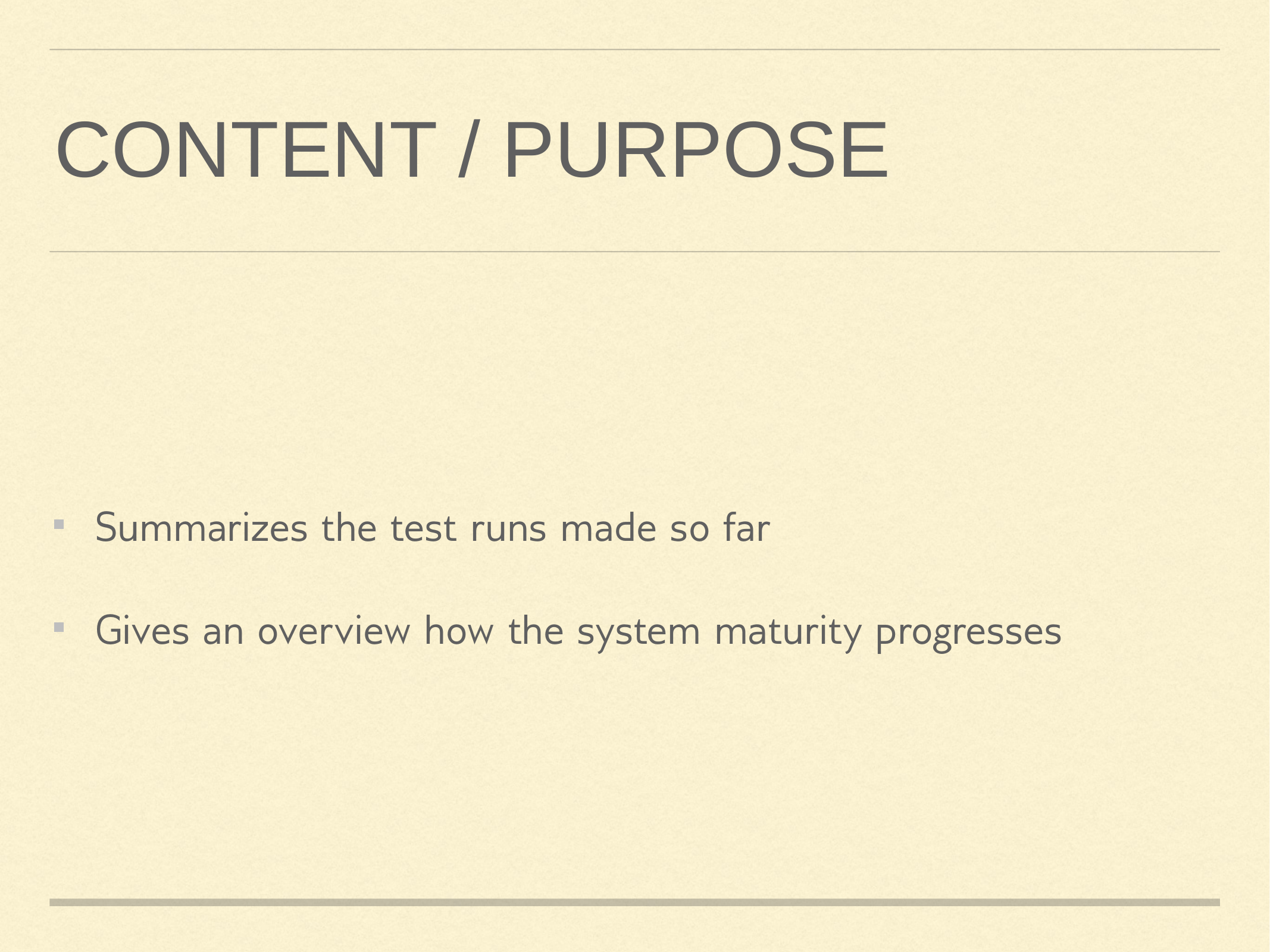

# Content / Purpose
Summarizes the test runs made so far
Gives an overview how the system maturity progresses